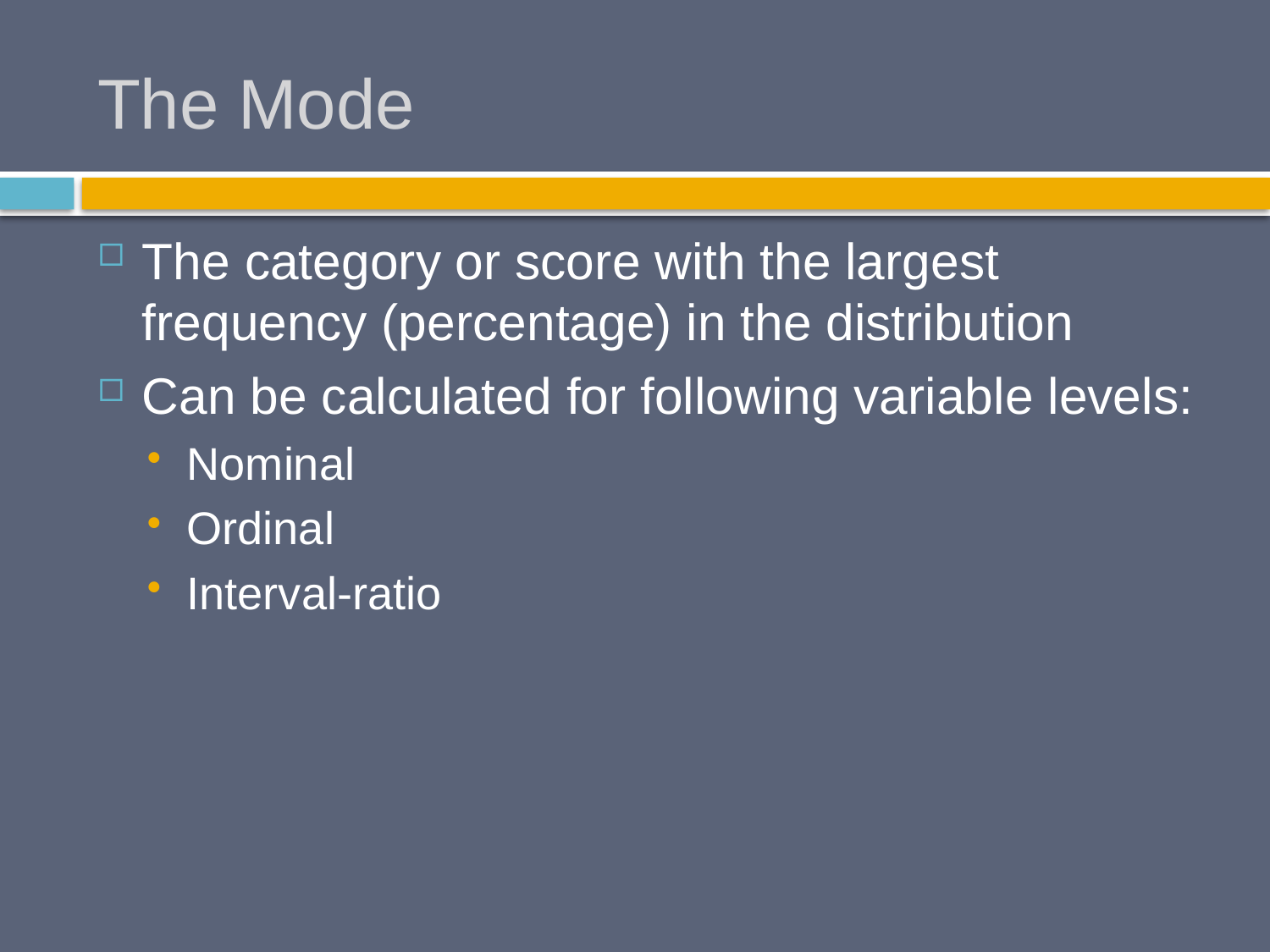

# The Mode
The category or score with the largest frequency (percentage) in the distribution
Can be calculated for following variable levels:
Nominal
Ordinal
Interval-ratio